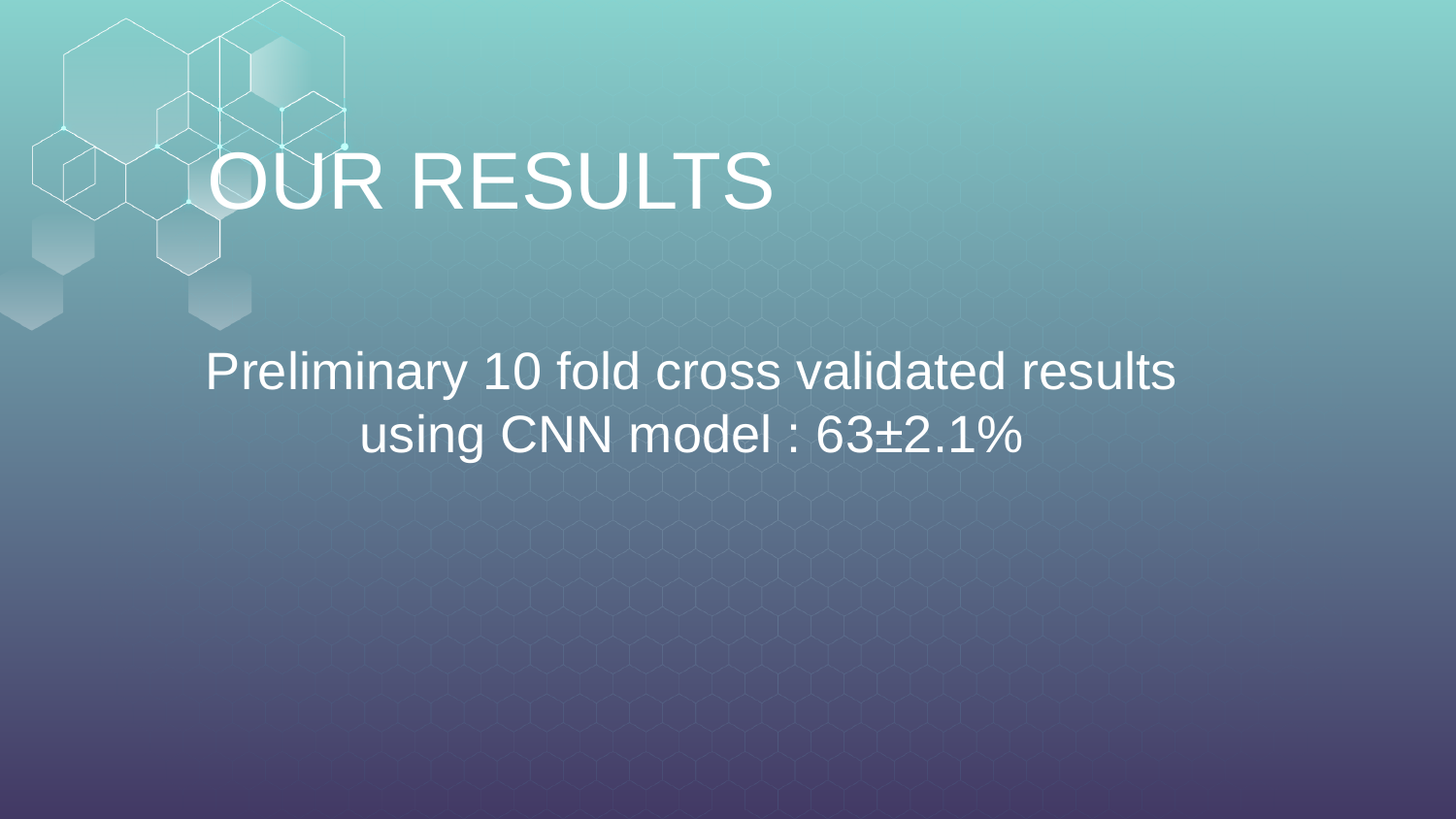

# OUR RESULTS
Preliminary 10 fold cross validated results using CNN model : 63±2.1%